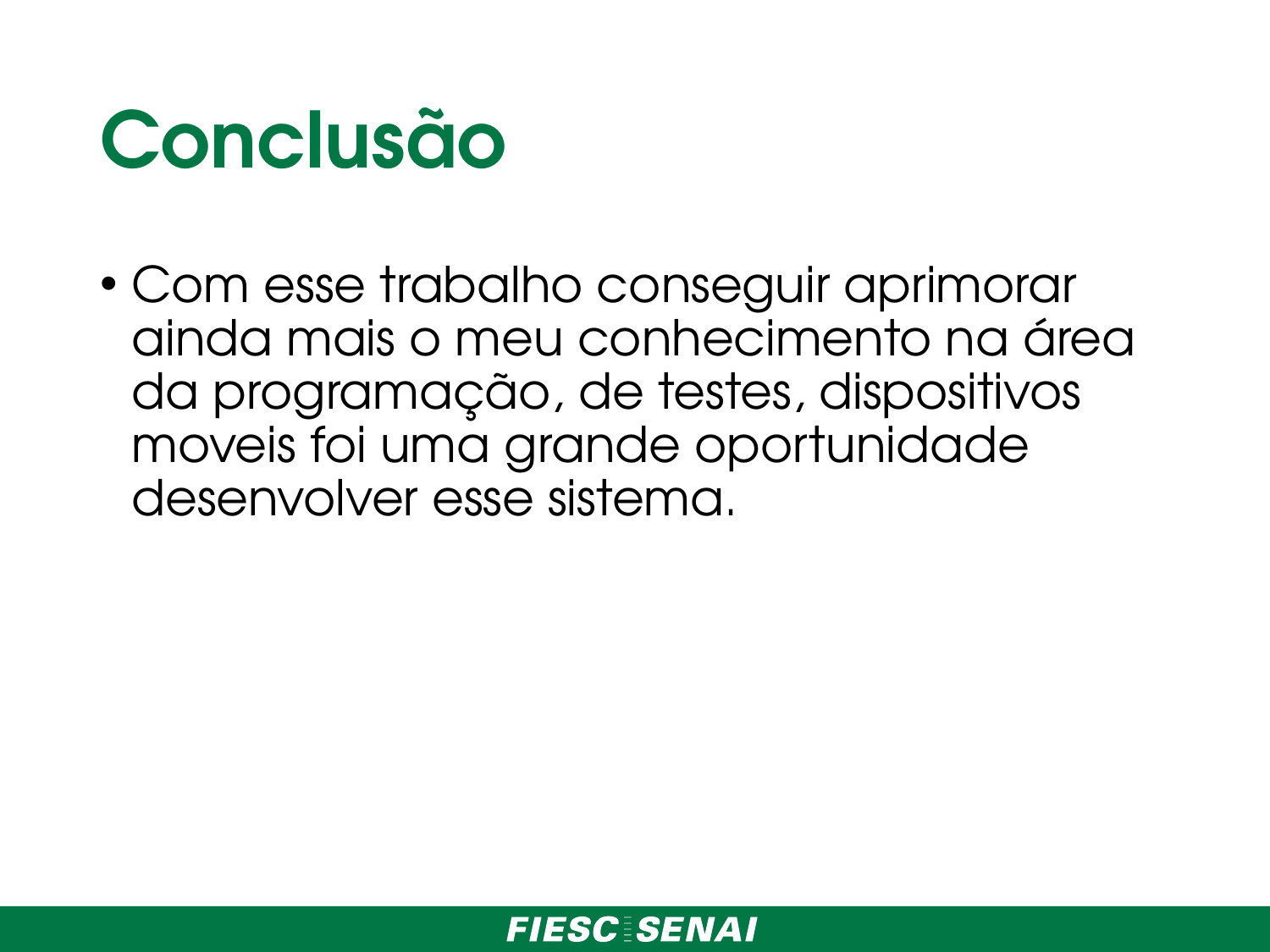

# Conclusão
Com esse trabalho conseguir aprimorar ainda mais o meu conhecimento na área da programação, de testes, dispositivos moveis foi uma grande oportunidade desenvolver esse sistema.